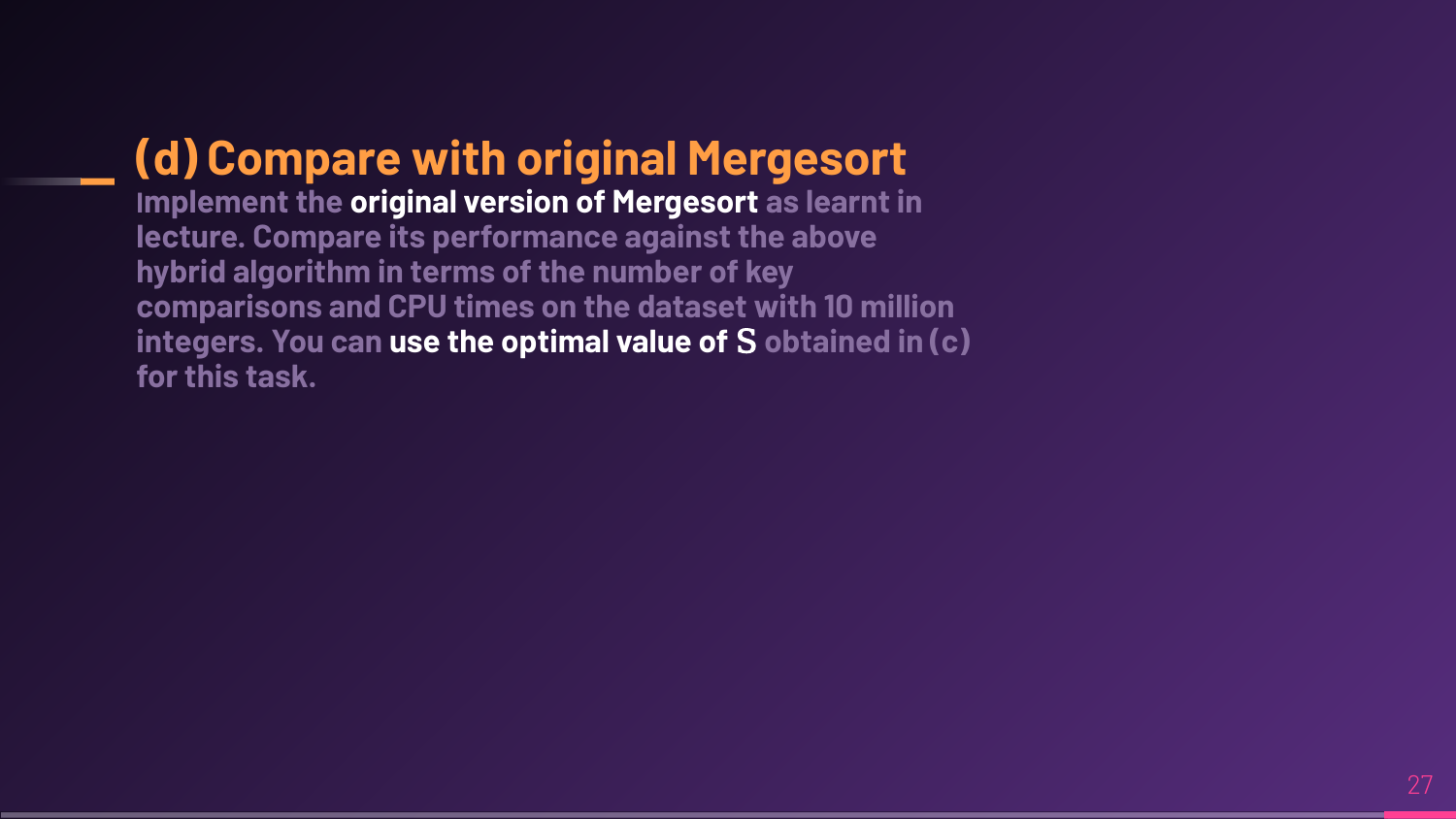

# (d) Compare with original Mergesort
Implement the original version of Mergesort as learnt in lecture. Compare its performance against the above hybrid algorithm in terms of the number of key comparisons and CPU times on the dataset with 10 million integers. You can use the optimal value of S obtained in (c) for this task.

27